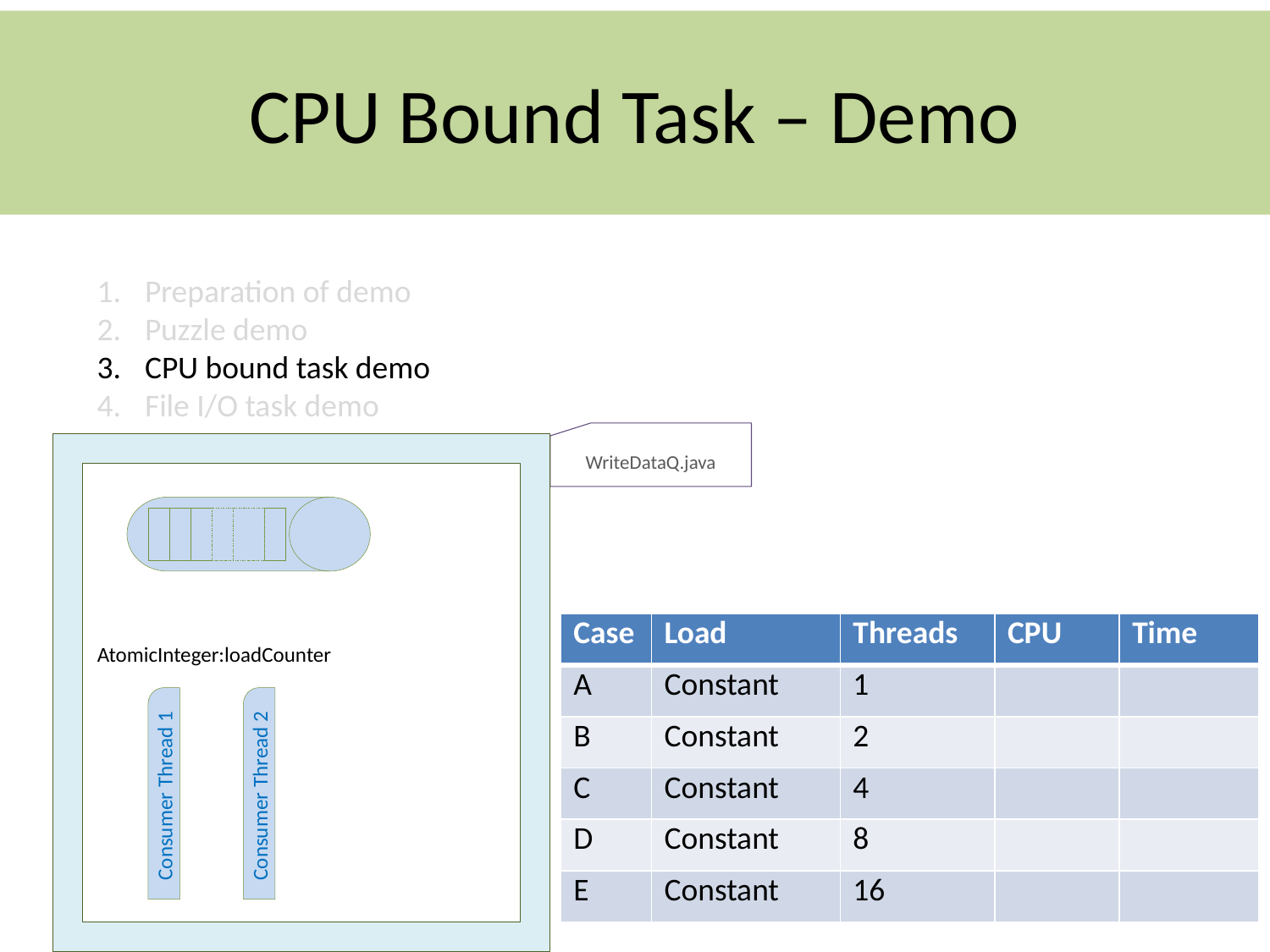

# CPU Bound Task – Demo
Preparation of demo
Puzzle demo
CPU bound task demo
File I/O task demo

WriteDataQ.java

| Case | Load | Threads | CPU | Time |
| --- | --- | --- | --- | --- |
| A | Constant | 1 |  |  |
| B | Constant | 2 |  |  |
| C | Constant | 4 |  |  |
| D | Constant | 8 |  |  |
| E | Constant | 16 |  |  |
AtomicInteger:loadCounter
Consumer Thread 1
Consumer Thread 2